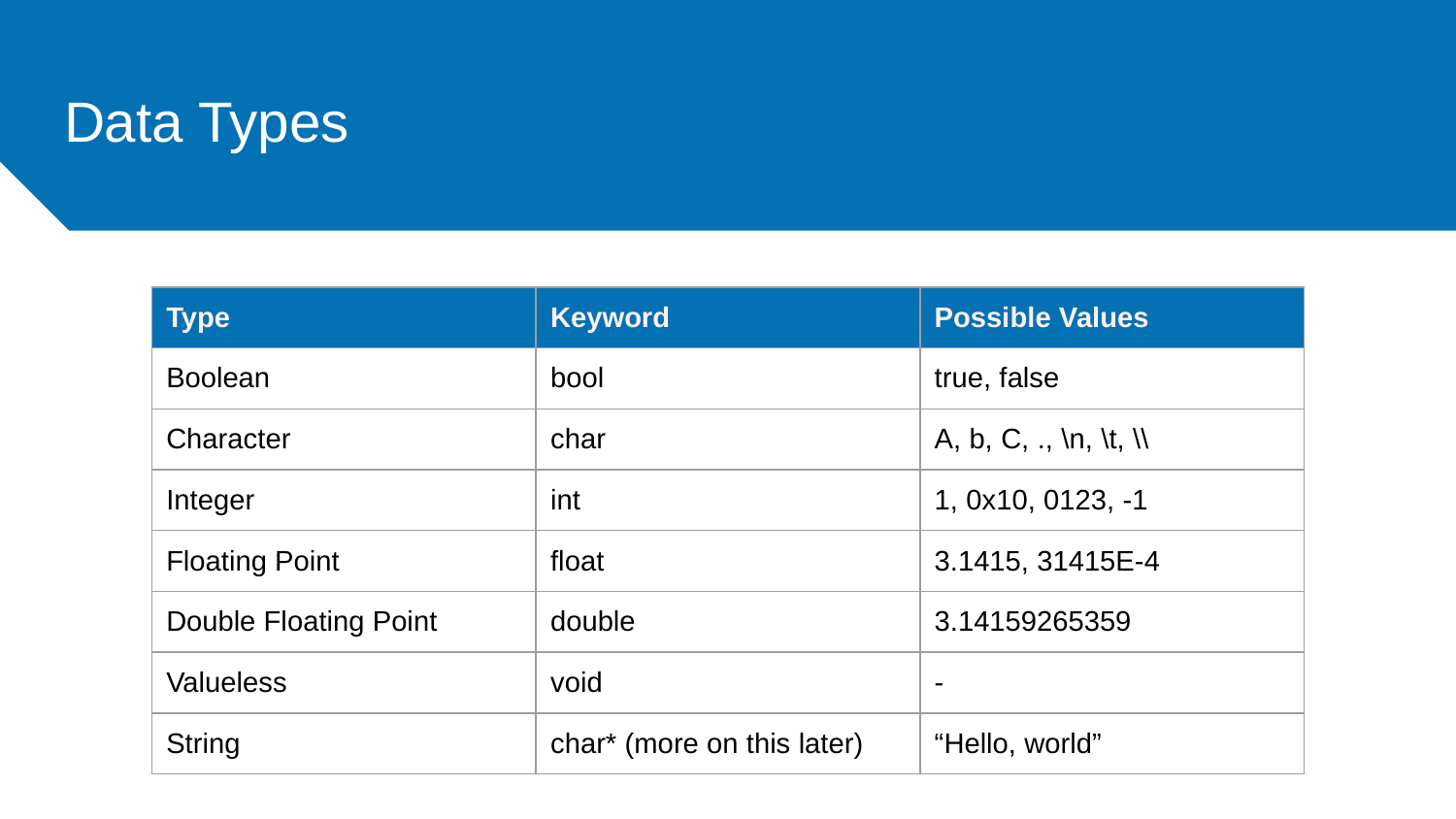

# Data Types
| Type | Keyword | Possible Values |
| --- | --- | --- |
| Boolean | bool | true, false |
| Character | char | A, b, C, ., \n, \t, \\ |
| Integer | int | 1, 0x10, 0123, -1 |
| Floating Point | float | 3.1415, 31415E-4 |
| Double Floating Point | double | 3.14159265359 |
| Valueless | void | - |
| String | char\* (more on this later) | “Hello, world” |